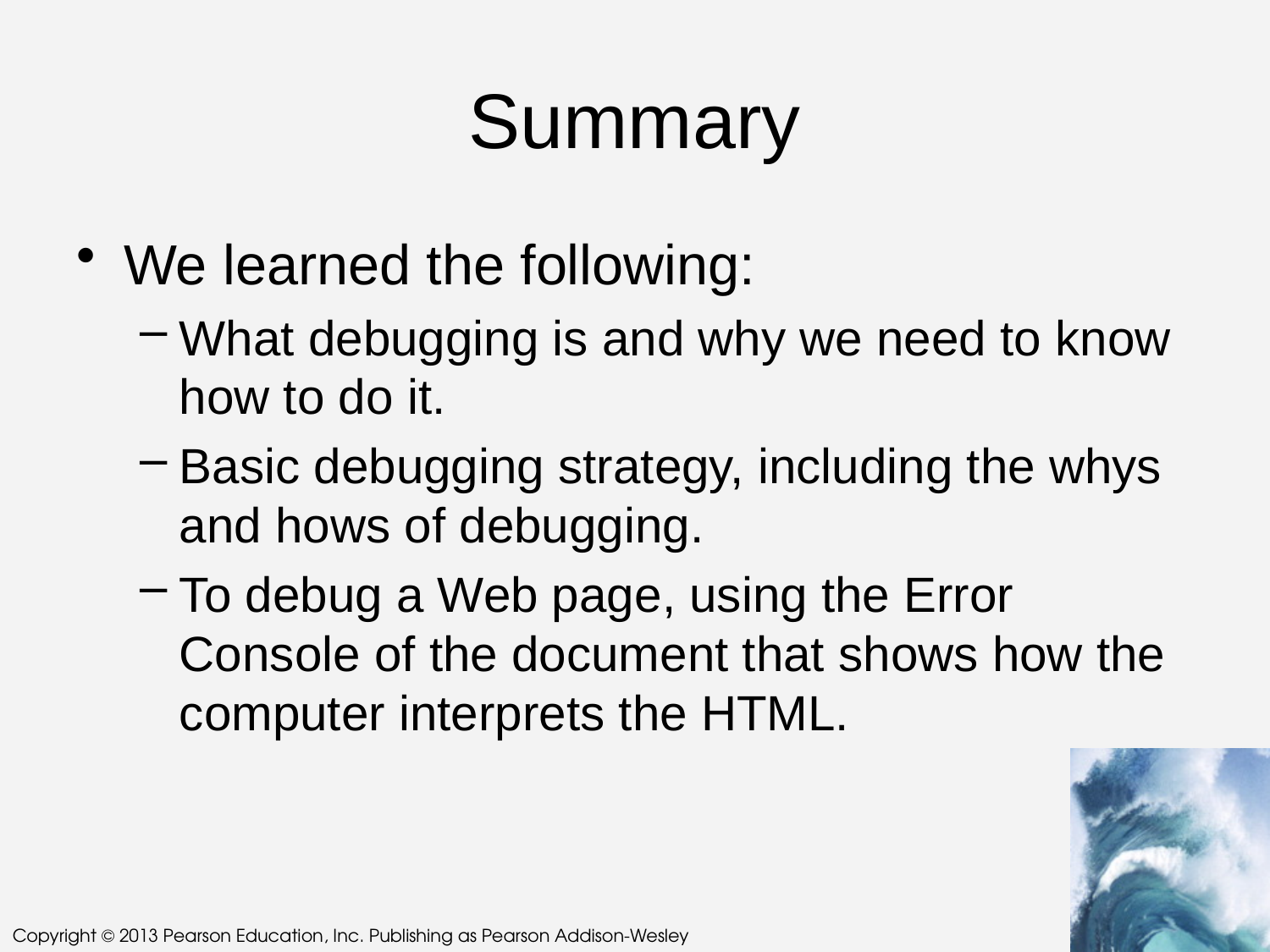

# Summary
We learned the following:
What debugging is and why we need to know how to do it.
Basic debugging strategy, including the whys and hows of debugging.
To debug a Web page, using the Error Console of the document that shows how the computer interprets the HTML.